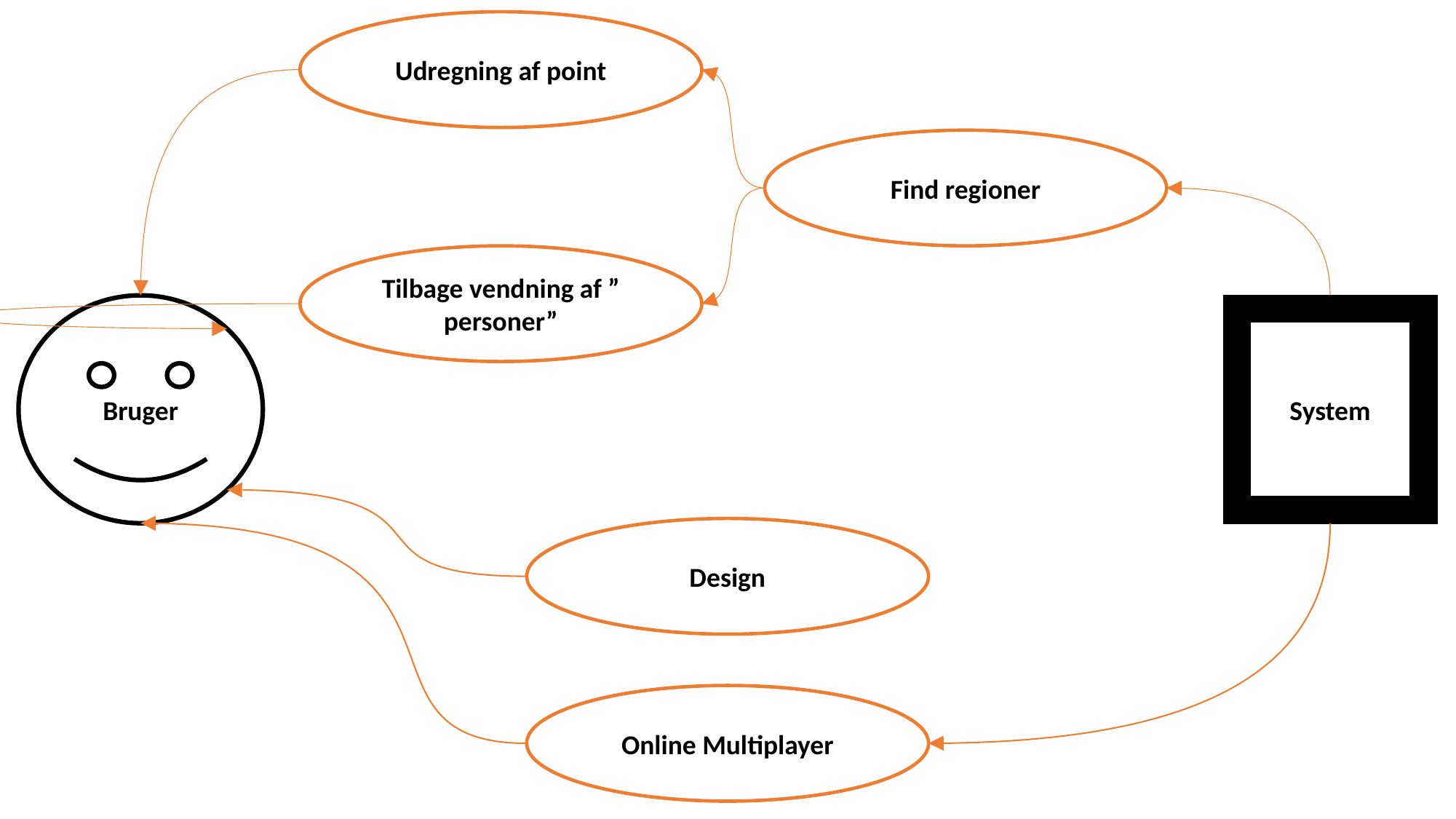

Udregning af point
Find regioner
Tilbage vendning af ” personer”
Bruger
System
Design
Online Multiplayer